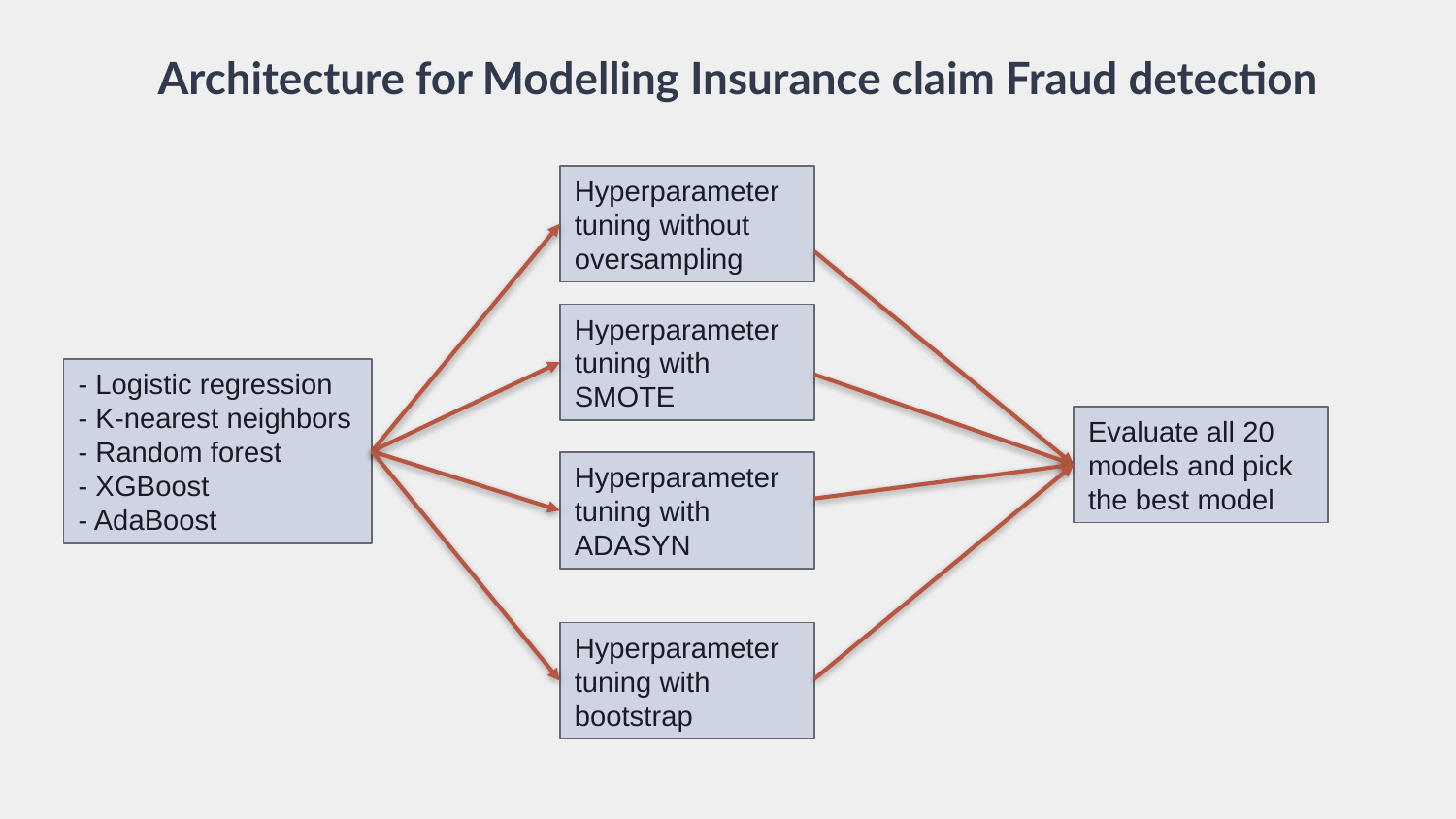

Architecture for Modelling Insurance claim Fraud detection
Hyperparameter tuning without oversampling
Hyperparameter tuning with SMOTE
- Logistic regression
- K-nearest neighbors
- Random forest
- XGBoost
- AdaBoost
Evaluate all 20 models and pick the best model
Hyperparameter tuning with ADASYN
Hyperparameter tuning with bootstrap